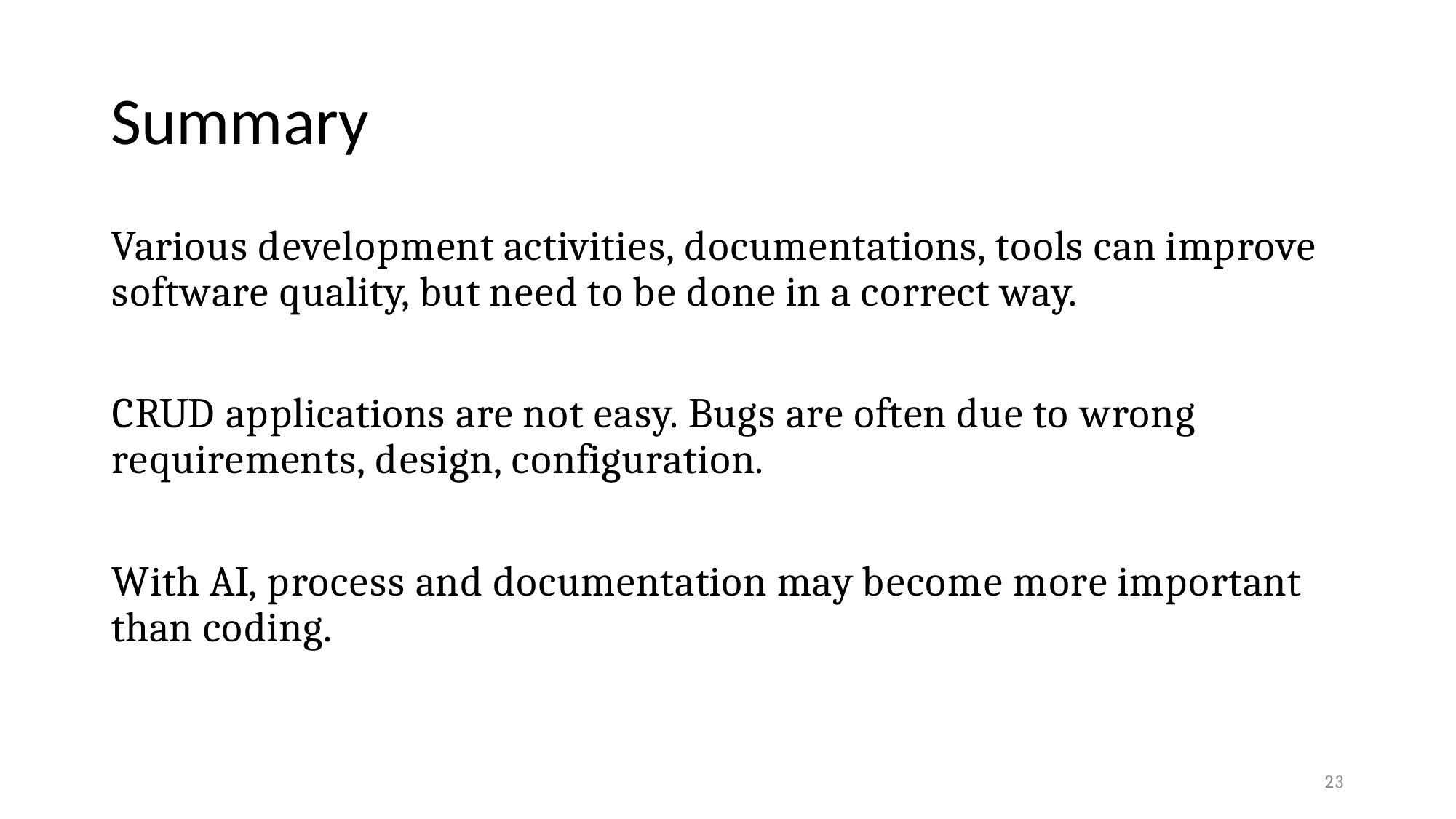

# Summary
Various development activities, documentations, tools can improve software quality, but need to be done in a correct way.

CRUD applications are not easy. Bugs are often due to wrong requirements, design, configuration.

With AI, process and documentation may become more important than coding.
23